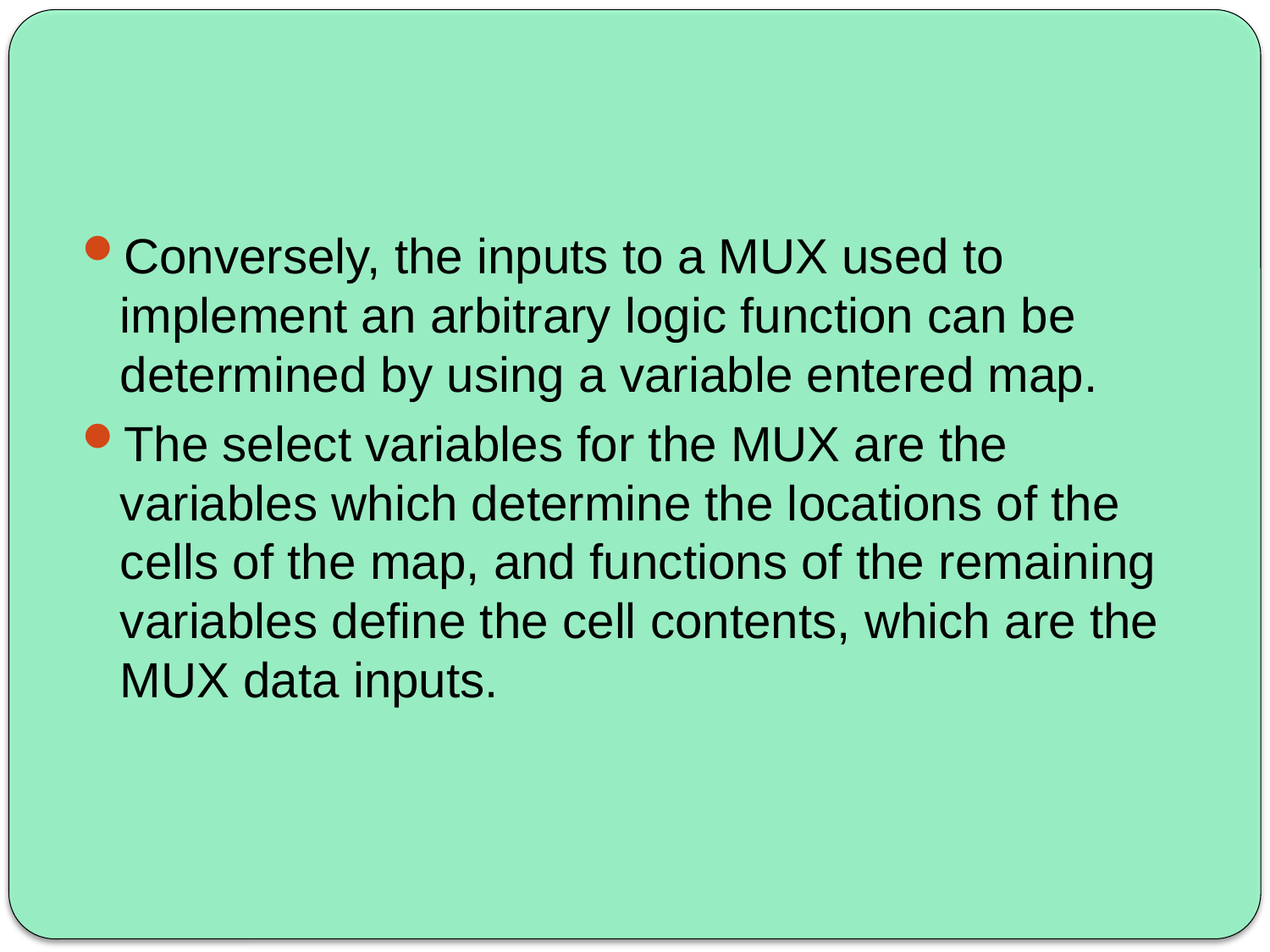

Conversely, the inputs to a MUX used to implement an arbitrary logic function can be determined by using a variable entered map.
The select variables for the MUX are the variables which determine the locations of the cells of the map, and functions of the remaining variables define the cell contents, which are the MUX data inputs.